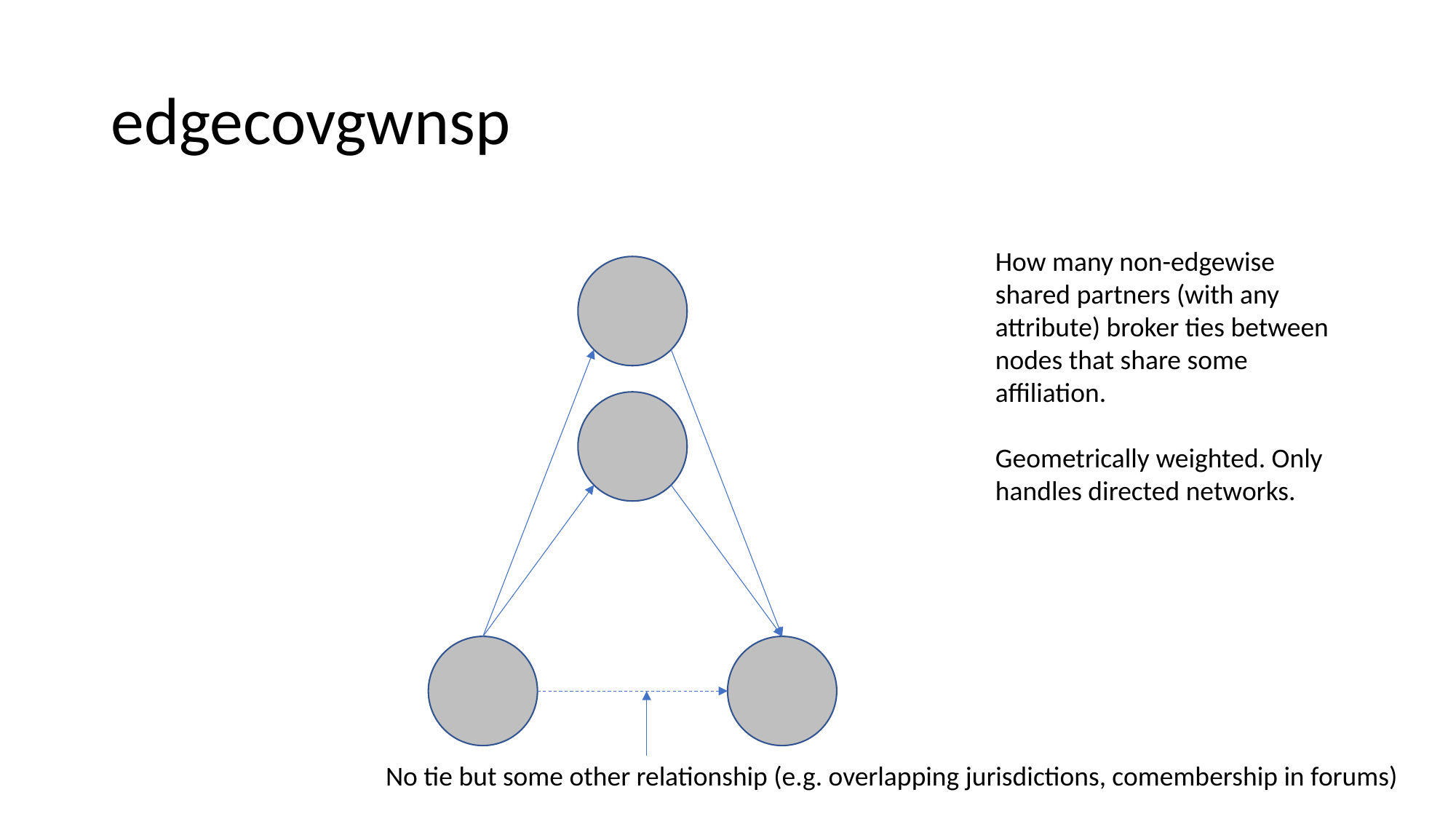

# edgecovgwnsp
How many non-edgewise shared partners (with any attribute) broker ties between nodes that share some affiliation.

Geometrically weighted. Only handles directed networks.

No tie but some other relationship (e.g. overlapping jurisdictions, comembership in forums)